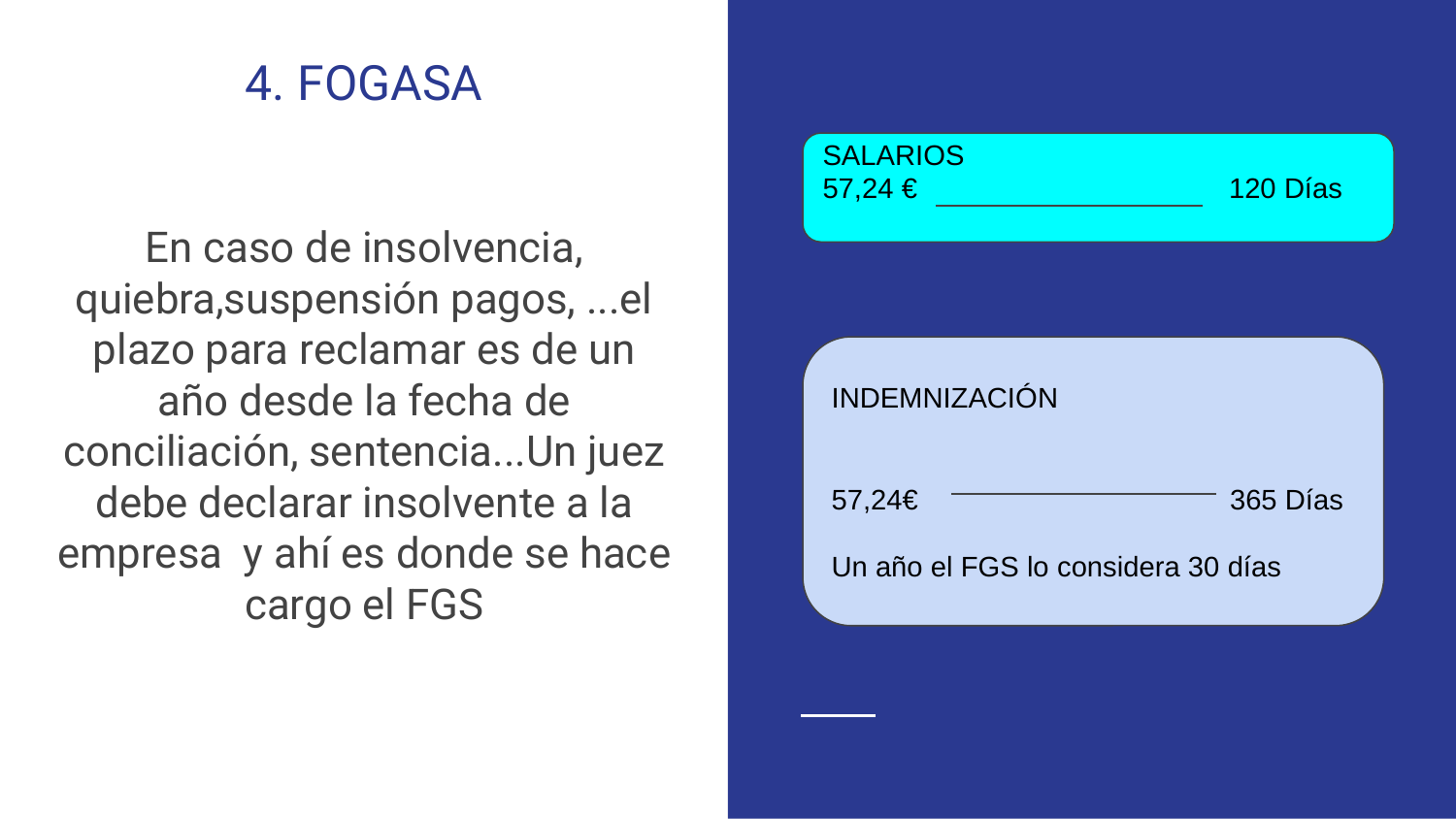

# 4. FOGASA

SALARIOS
57,24 €                                       120 Días
En caso de insolvencia, quiebra,suspensión pagos, ...el plazo para reclamar es de un año desde la fecha de conciliación, sentencia...Un juez debe declarar insolvente a la empresa  y ahí es donde se hace cargo el FGS
INDEMNIZACIÓN

57,24€                                       365 Días

Un año el FGS lo considera 30 días